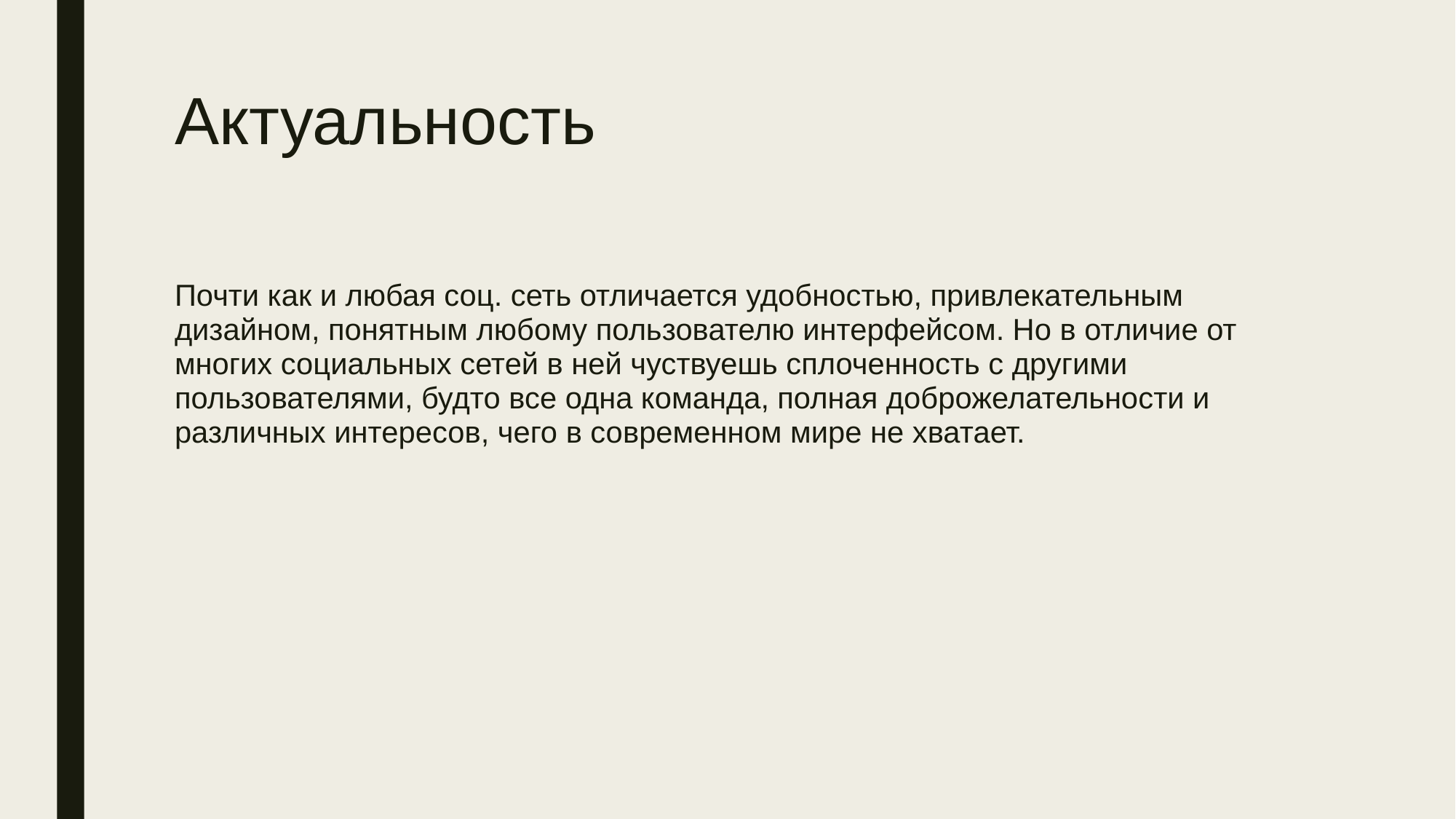

# Актуальность
Почти как и любая соц. сеть отличается удобностью, привлекательным дизайном, понятным любому пользователю интерфейсом. Но в отличие от многих социальных сетей в ней чуствуешь сплоченность с другими пользователями, будто все одна команда, полная доброжелательности и различных интересов, чего в современном мире не хватает.
3